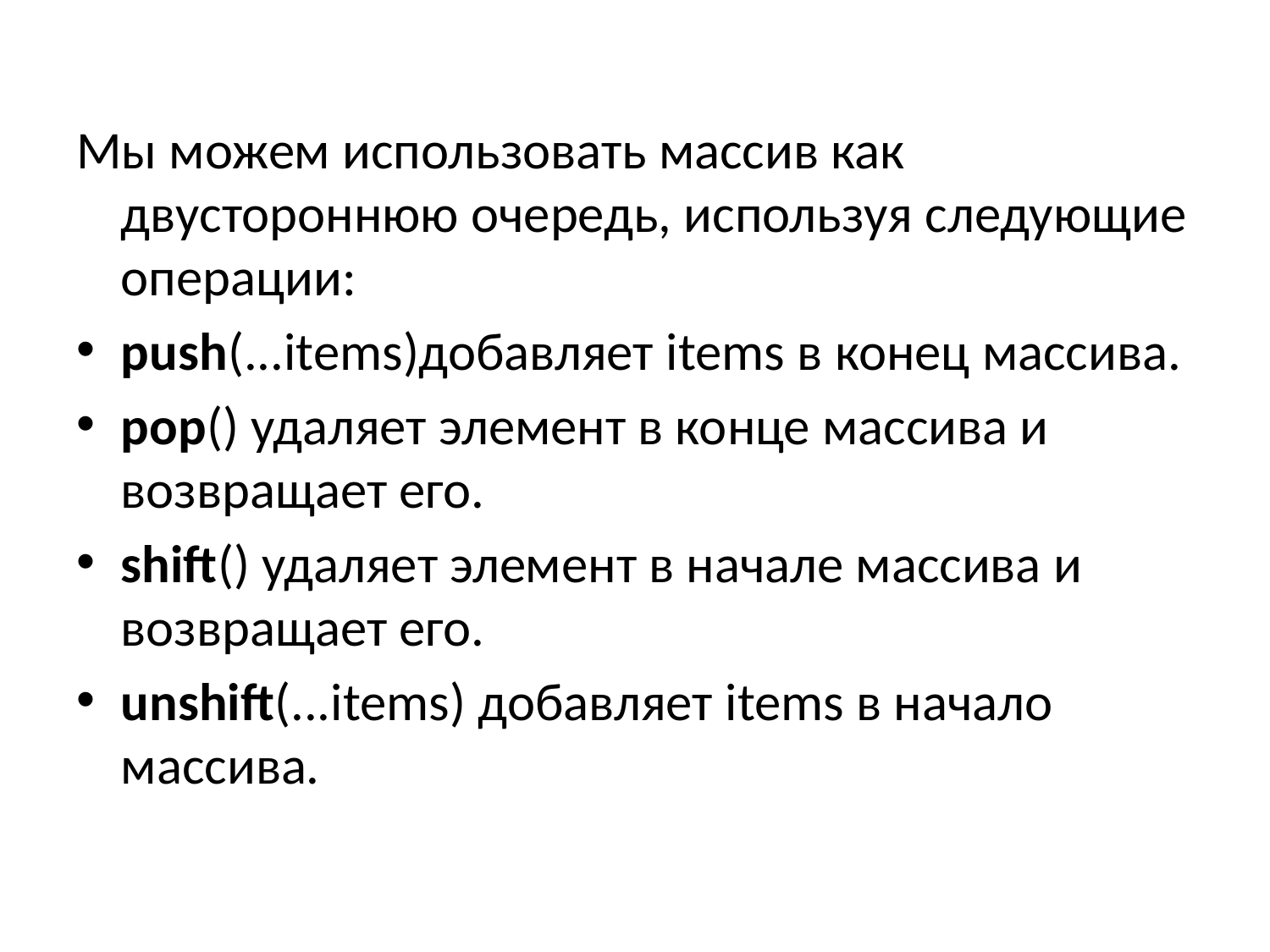

Мы можем использовать массив как двустороннюю очередь, используя следующие операции:
push(...items)добавляет items в конец массива.
pop() удаляет элемент в конце массива и возвращает его.
shift() удаляет элемент в начале массива и возвращает его.
unshift(...items) добавляет items в начало массива.